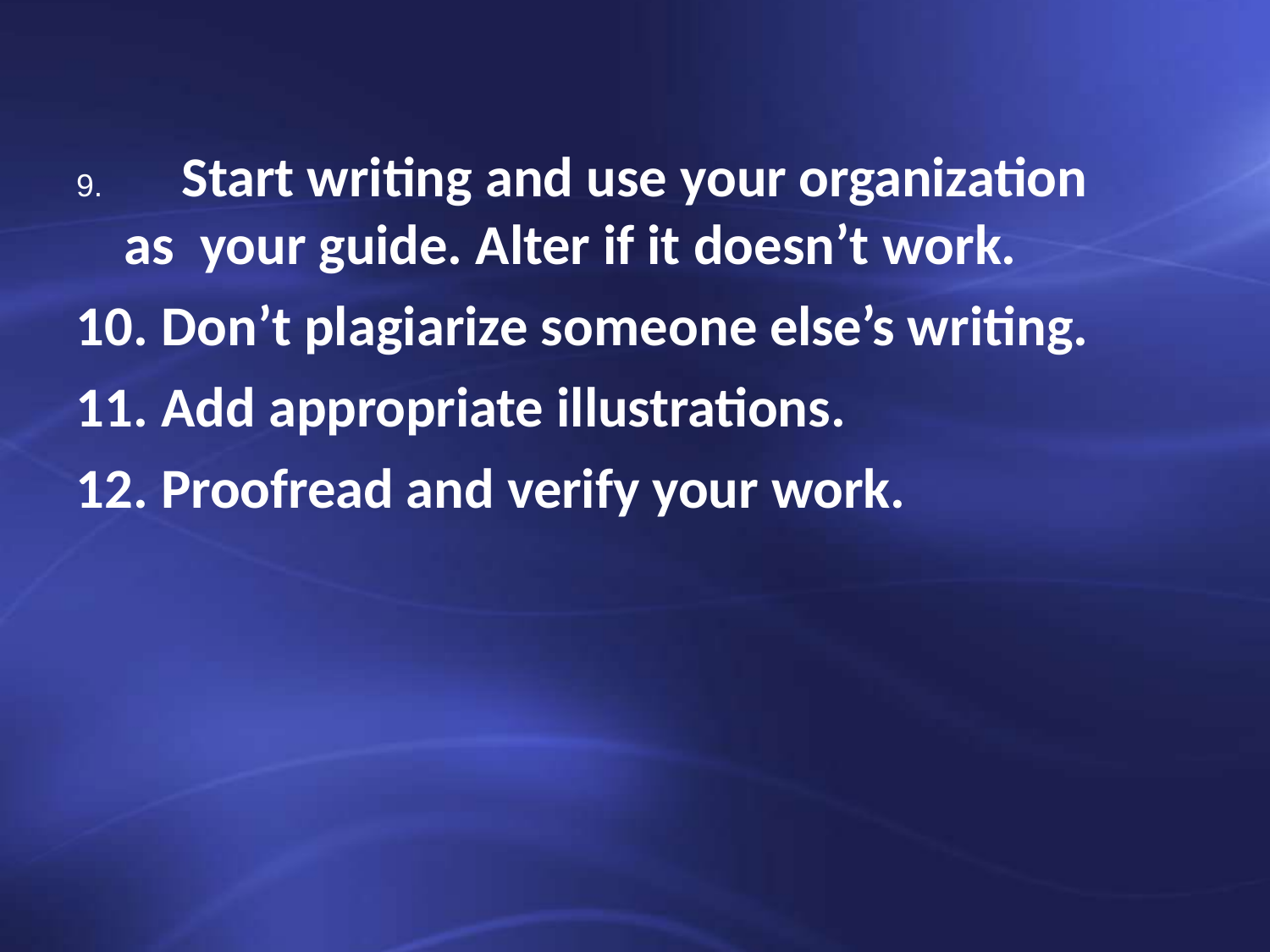

Start writing and use your organization as  your guide. Alter if it doesn’t work.
Don’t plagiarize someone else’s writing.
Add appropriate illustrations.
Proofread and verify your work.